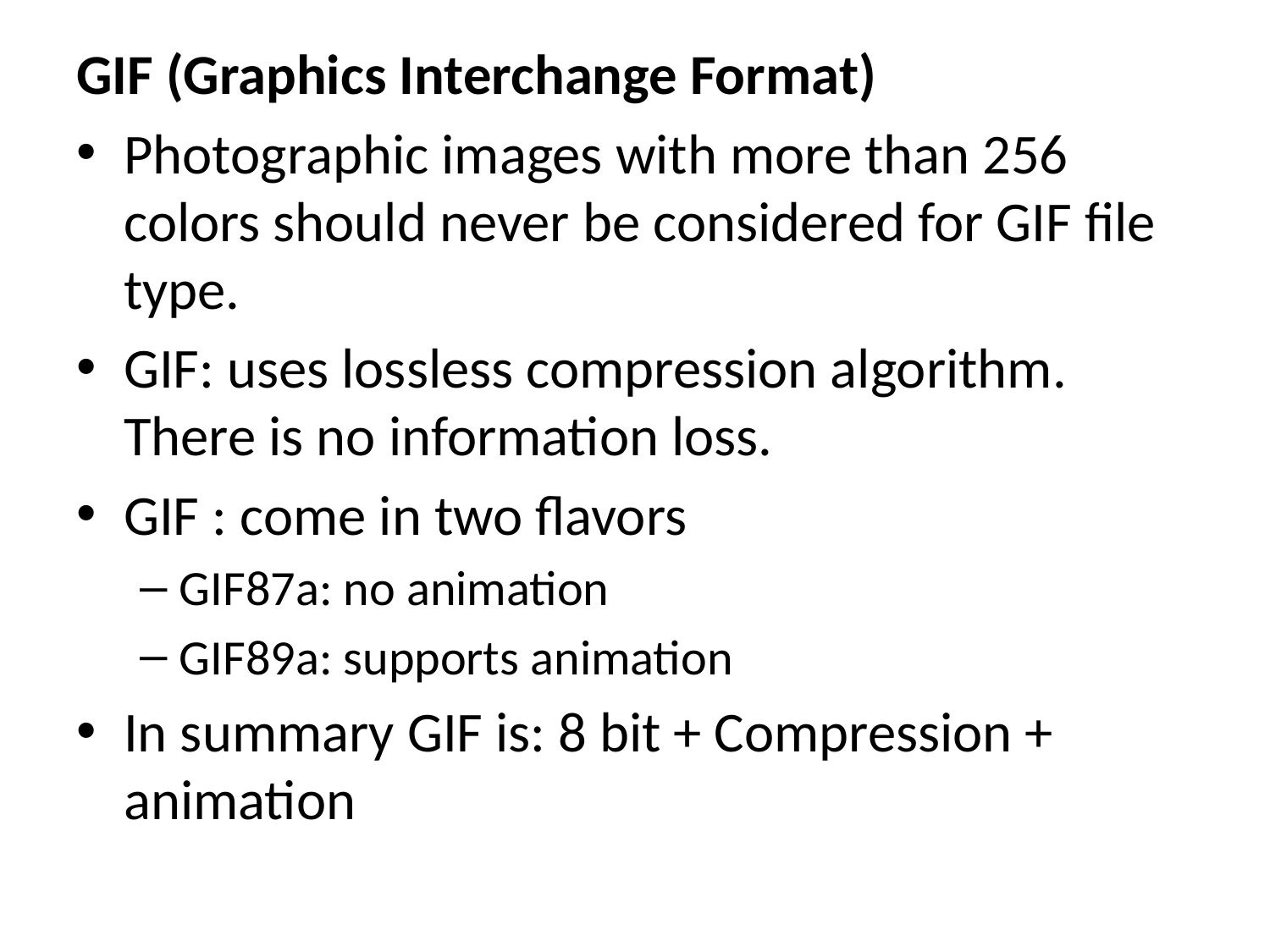

GIF (Graphics Interchange Format)
Photographic images with more than 256 colors should never be considered for GIF file type.
GIF: uses lossless compression algorithm. There is no information loss.
GIF : come in two flavors
GIF87a: no animation
GIF89a: supports animation
In summary GIF is: 8 bit + Compression + animation